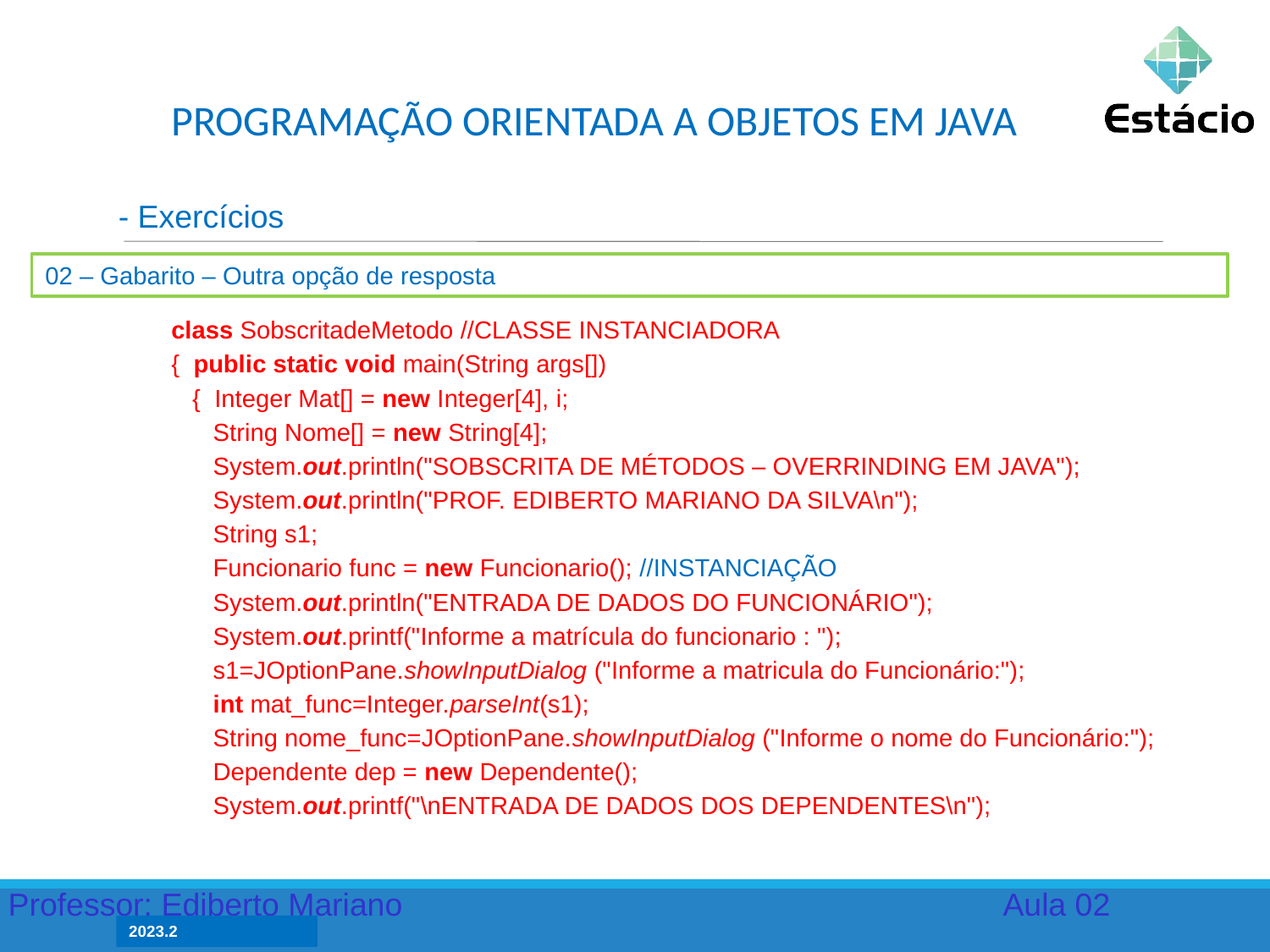

PROGRAMAÇÃO ORIENTADA A OBJETOS EM JAVA
- Exercícios
02 – Gabarito – Outra opção de resposta
class SobscritadeMetodo //CLASSE INSTANCIADORA
{  public static void main(String args[])
   {  Integer Mat[] = new Integer[4], i;
      String Nome[] = new String[4];
      System.out.println("SOBSCRITA DE MÉTODOS – OVERRINDING EM JAVA");
      System.out.println("PROF. EDIBERTO MARIANO DA SILVA\n");
      String s1;
      Funcionario func = new Funcionario(); //INSTANCIAÇÃO
      System.out.println("ENTRADA DE DADOS DO FUNCIONÁRIO");
      System.out.printf("Informe a matrícula do funcionario : ");
      s1=JOptionPane.showInputDialog ("Informe a matricula do Funcionário:");
      int mat_func=Integer.parseInt(s1);
      String nome_func=JOptionPane.showInputDialog ("Informe o nome do Funcionário:");
      Dependente dep = new Dependente();
      System.out.printf("\nENTRADA DE DADOS DOS DEPENDENTES\n");